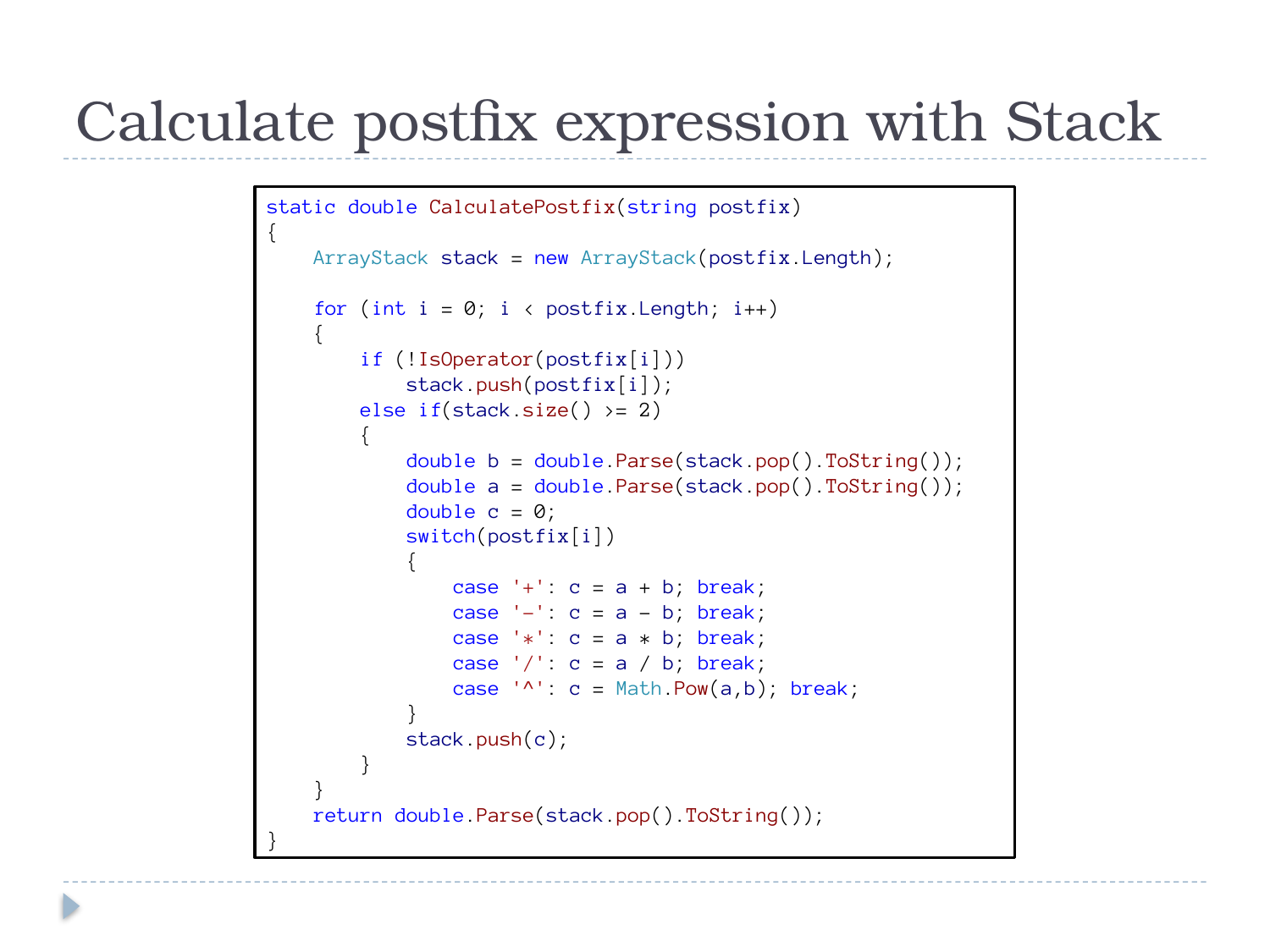

# Calculate postfix expression with Stack
static double CalculatePostfix(string postfix)
{
    ArrayStack stack = new ArrayStack(postfix.Length);

    for (int i = 0; i < postfix.Length; i++)
    {
        if (!IsOperator(postfix[i]))
            stack.push(postfix[i]);
        else if(stack.size() >= 2)
        {
            double b = double.Parse(stack.pop().ToString());
            double a = double.Parse(stack.pop().ToString());
            double c = 0;
            switch(postfix[i])
            {
                case '+': c = a + b; break;
                case '-': c = a - b; break;
                case '*': c = a * b; break;
                case '/': c = a / b; break;
                case '^': c = Math.Pow(a,b); break;
            }
            stack.push(c);
        }
    }
    return double.Parse(stack.pop().ToString());
}